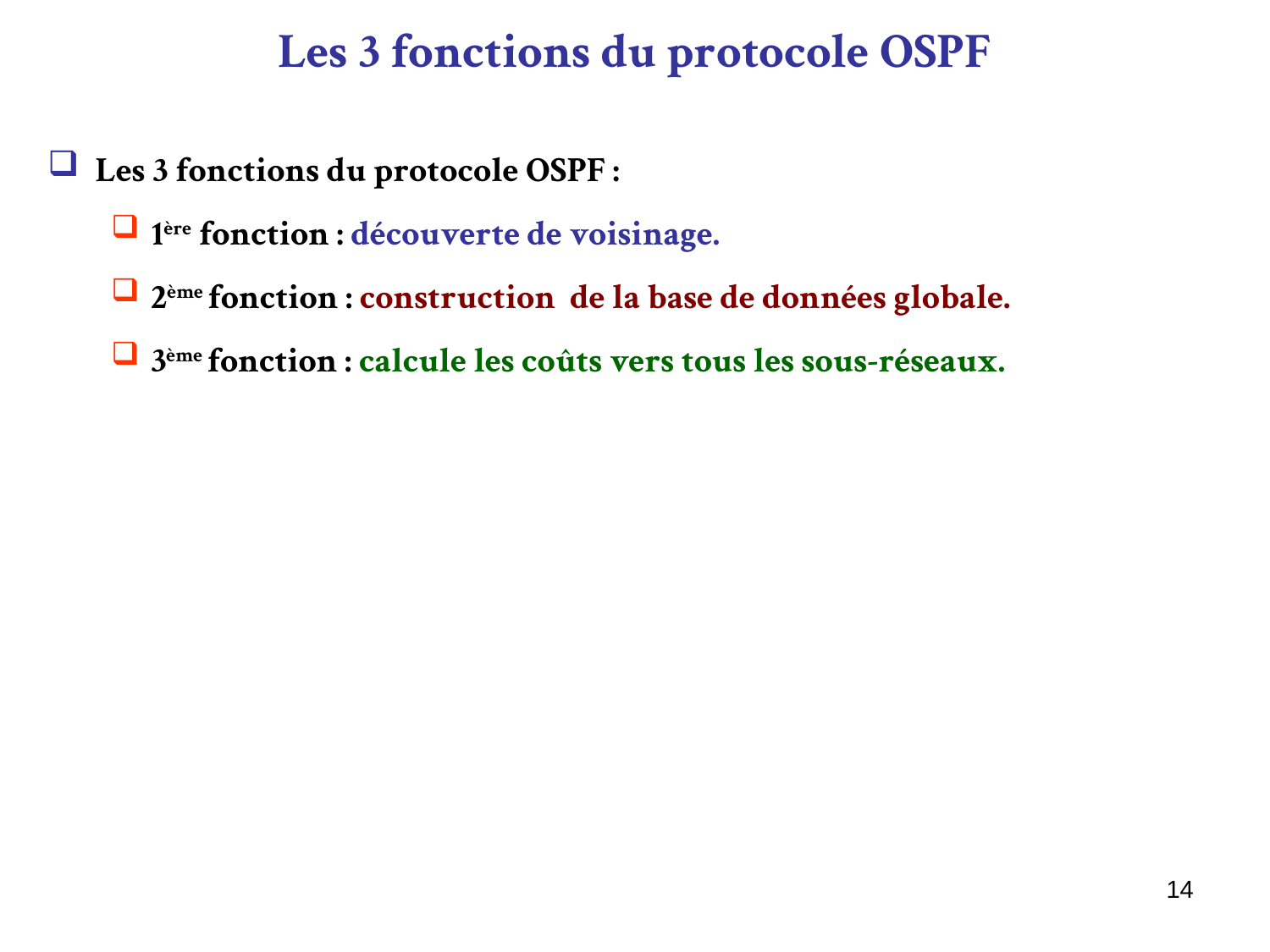

# Les 3 fonctions du protocole OSPF
Les 3 fonctions du protocole OSPF :
1ère fonction : découverte de voisinage.
2ème fonction : construction  de la base de données globale.
3ème fonction : calcule les coûts vers tous les sous-réseaux.

14